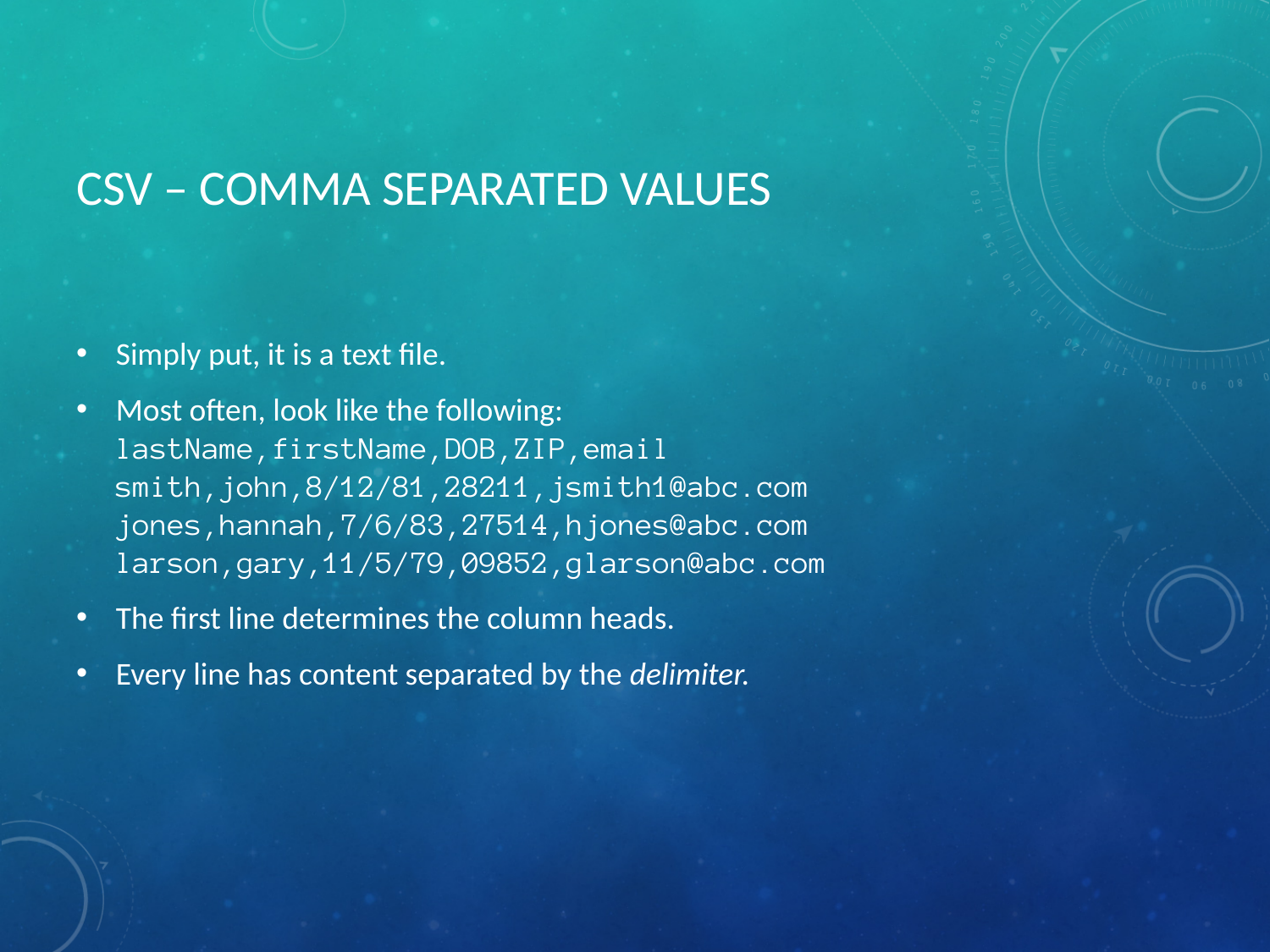

# Csv – comma separated values
Simply put, it is a text file.
Most often, look like the following:
lastName,firstName,DOB,ZIP,email
smith,john,8/12/81,28211,jsmith1@abc.com
jones,hannah,7/6/83,27514,hjones@abc.com
larson,gary,11/5/79,09852,glarson@abc.com
The first line determines the column heads.
Every line has content separated by the delimiter.